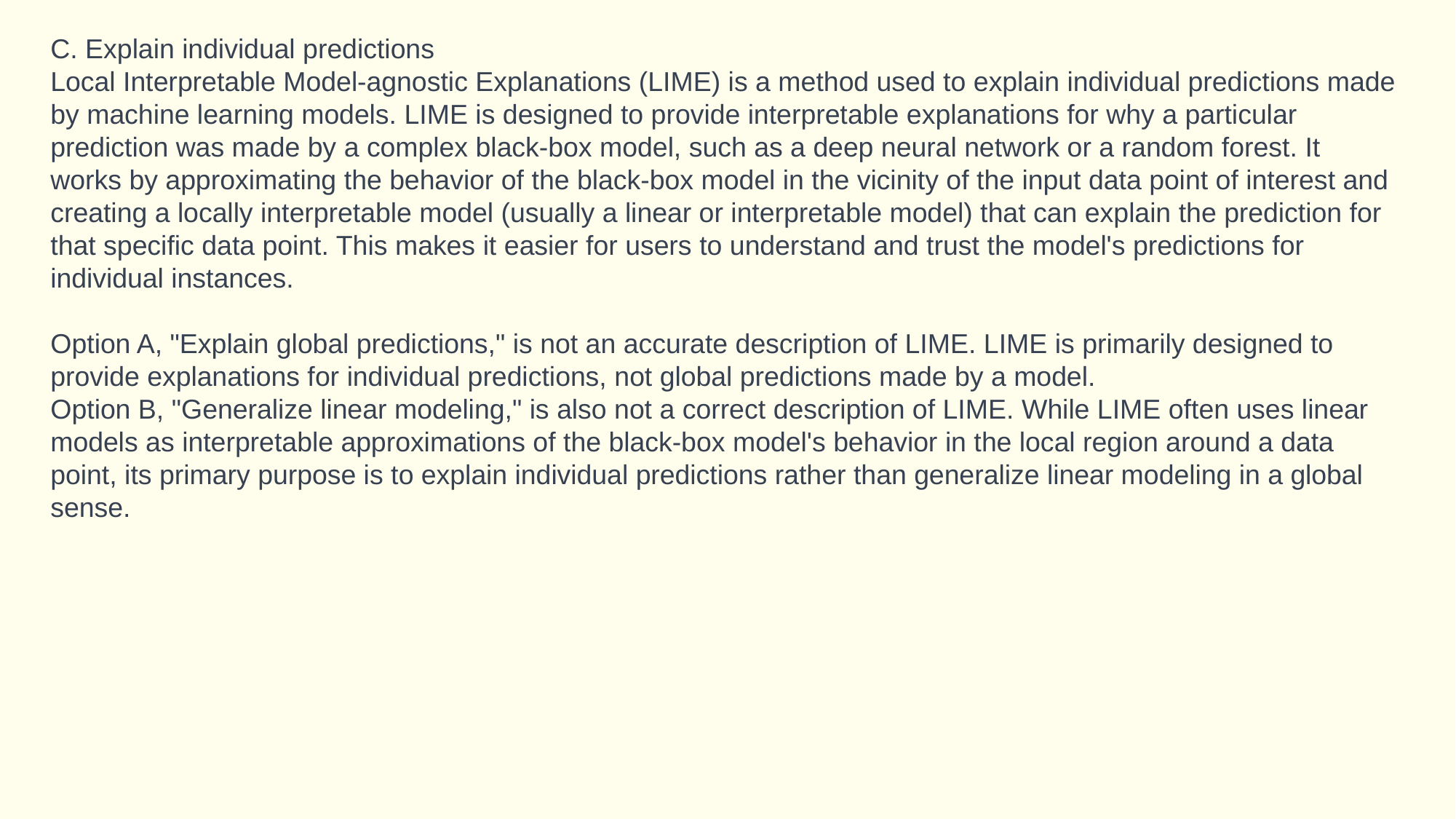

C. Explain individual predictions
Local Interpretable Model-agnostic Explanations (LIME) is a method used to explain individual predictions made by machine learning models. LIME is designed to provide interpretable explanations for why a particular prediction was made by a complex black-box model, such as a deep neural network or a random forest. It works by approximating the behavior of the black-box model in the vicinity of the input data point of interest and creating a locally interpretable model (usually a linear or interpretable model) that can explain the prediction for that specific data point. This makes it easier for users to understand and trust the model's predictions for individual instances.

Option A, "Explain global predictions," is not an accurate description of LIME. LIME is primarily designed to provide explanations for individual predictions, not global predictions made by a model.
Option B, "Generalize linear modeling," is also not a correct description of LIME. While LIME often uses linear models as interpretable approximations of the black-box model's behavior in the local region around a data point, its primary purpose is to explain individual predictions rather than generalize linear modeling in a global sense.